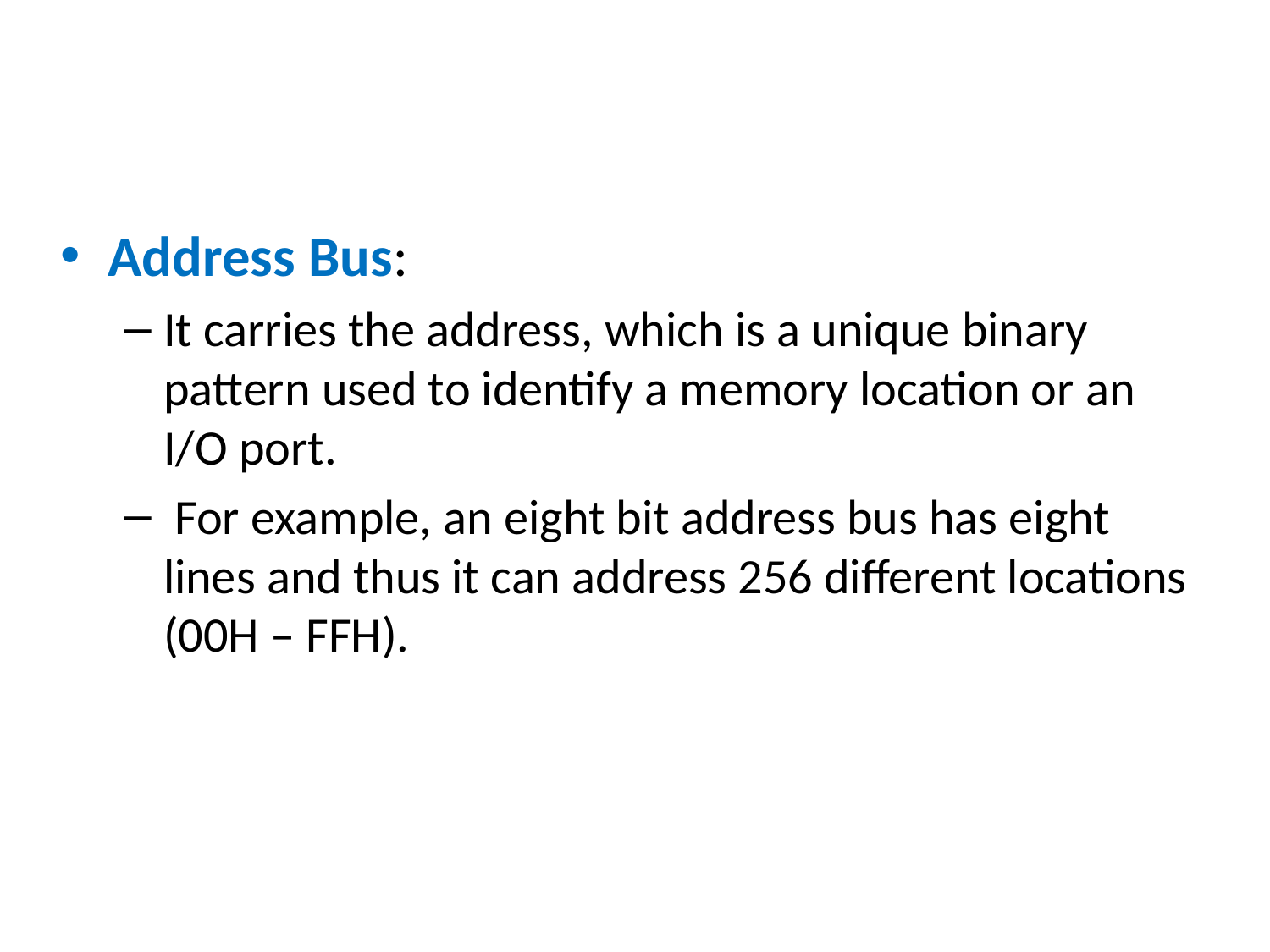

#
Address Bus:
It carries the address, which is a unique binary pattern used to identify a memory location or an I/O port.
 For example, an eight bit address bus has eight lines and thus it can address 256 different locations (00H – FFH).